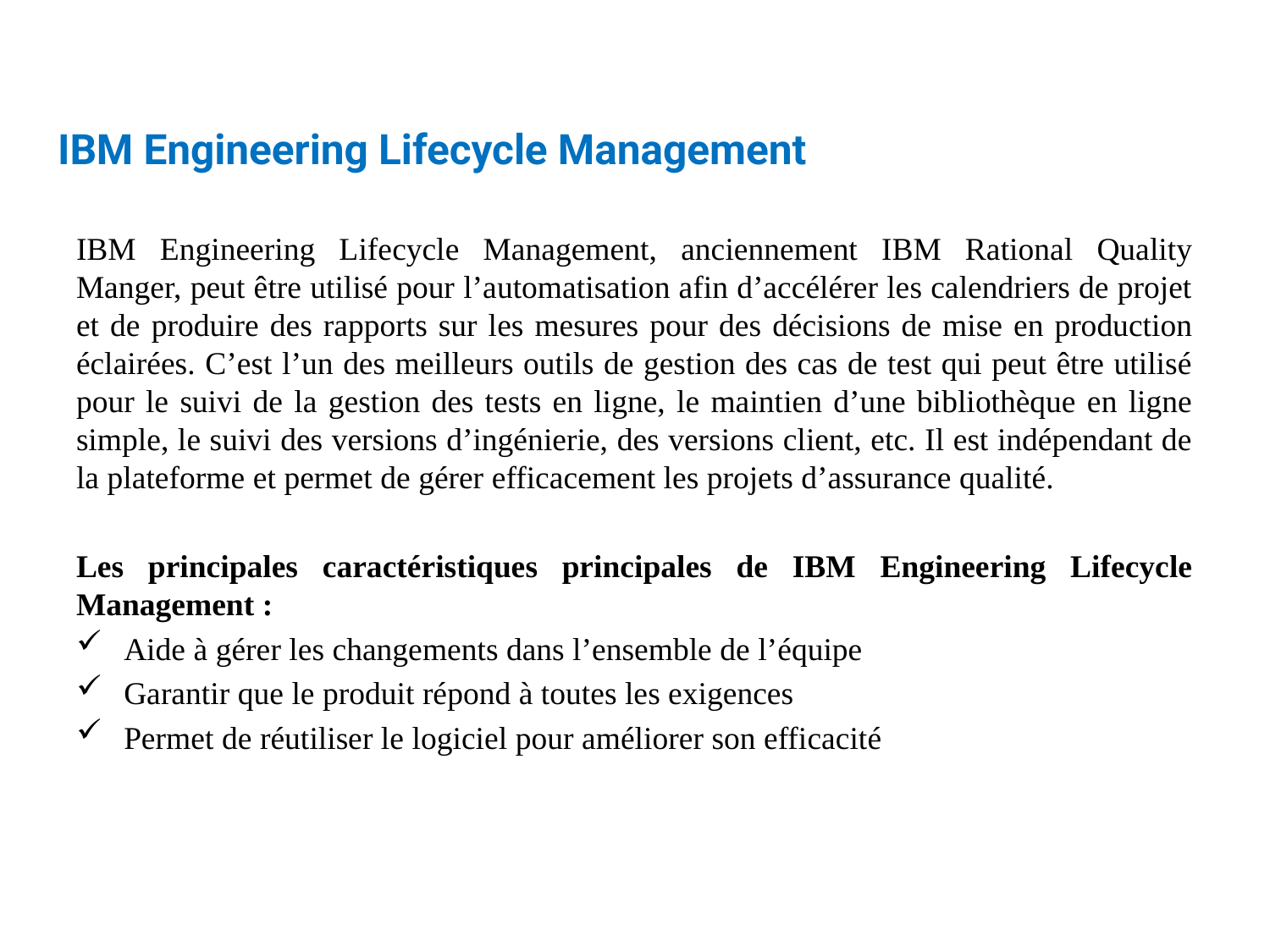

# IBM Engineering Lifecycle Management
IBM Engineering Lifecycle Management, anciennement IBM Rational Quality Manger, peut être utilisé pour l’automatisation afin d’accélérer les calendriers de projet et de produire des rapports sur les mesures pour des décisions de mise en production éclairées. C’est l’un des meilleurs outils de gestion des cas de test qui peut être utilisé pour le suivi de la gestion des tests en ligne, le maintien d’une bibliothèque en ligne simple, le suivi des versions d’ingénierie, des versions client, etc. Il est indépendant de la plateforme et permet de gérer efficacement les projets d’assurance qualité.

Les principales caractéristiques principales de IBM Engineering Lifecycle Management :
Aide à gérer les changements dans l’ensemble de l’équipe
Garantir que le produit répond à toutes les exigences
Permet de réutiliser le logiciel pour améliorer son efficacité